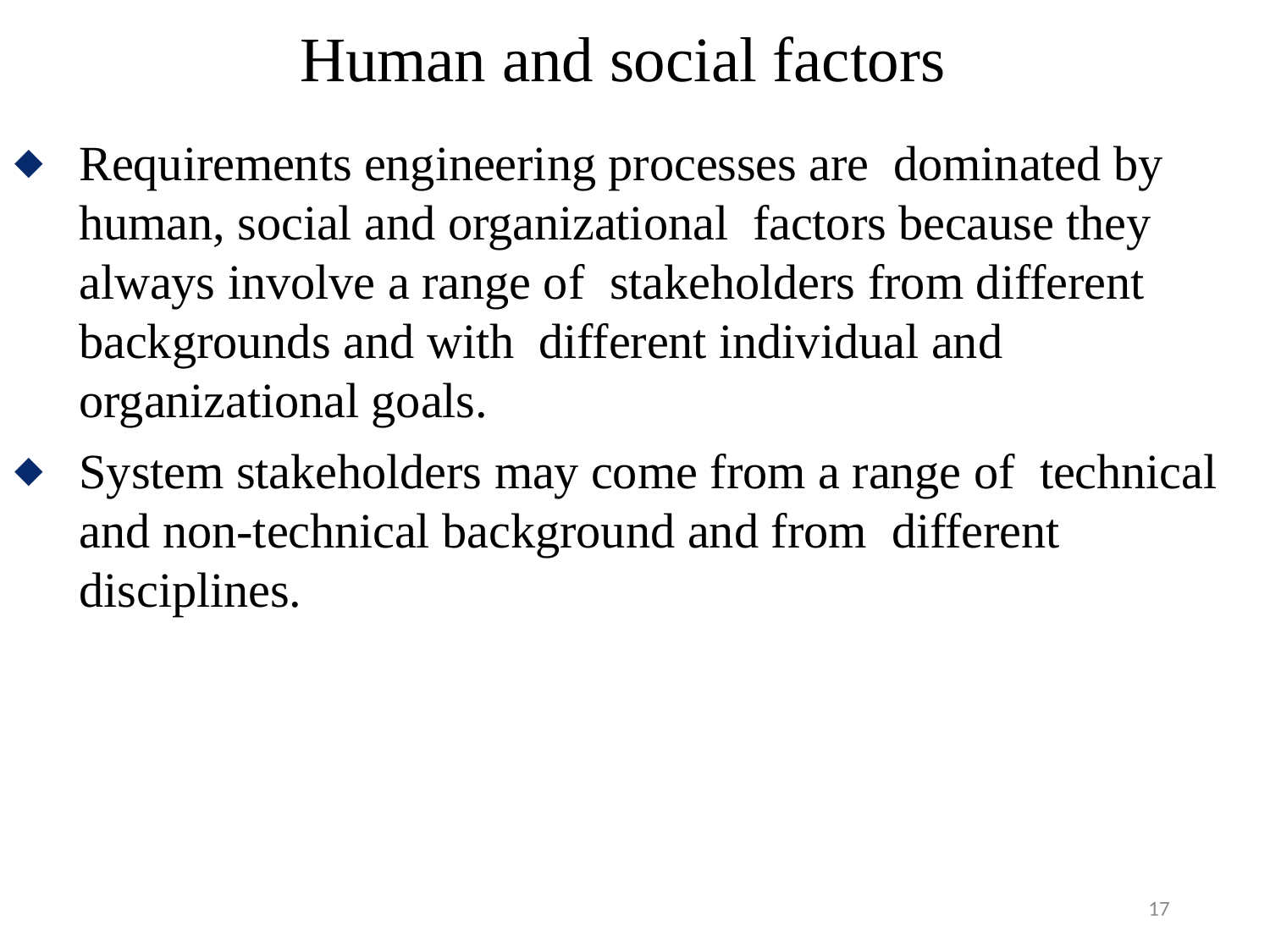

# Human and social factors
Requirements engineering processes are  dominated by human, social and organizational  factors because they always involve a range of  stakeholders from different backgrounds and with  different individual and organizational goals.
System stakeholders may come from a range of  technical and non-technical background and from  different disciplines.

17